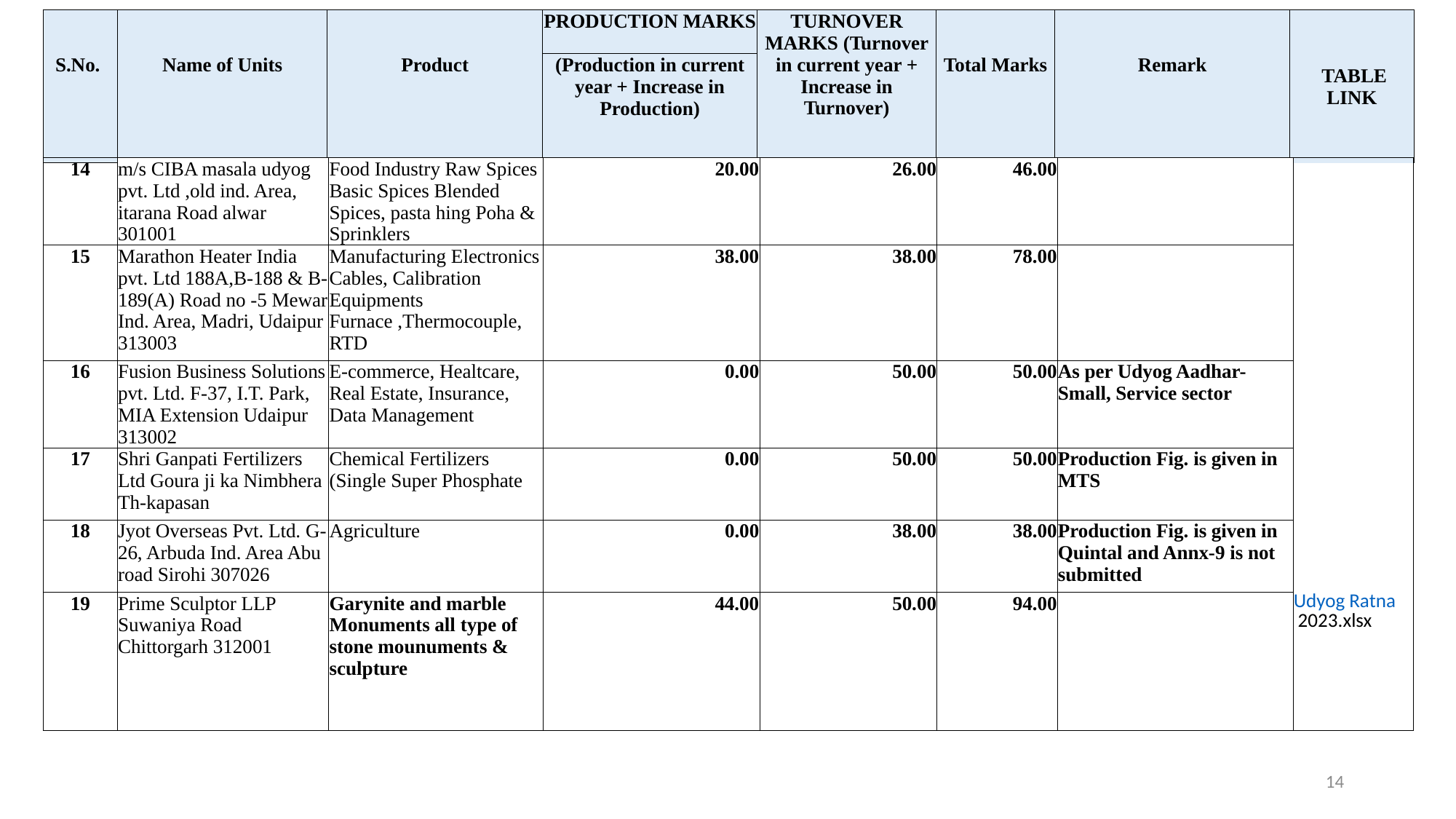

| S.No. | Name of Units | Product | PRODUCTION MARKS | TURNOVER MARKS (Turnover in current year + Increase in Turnover) | Total Marks | Remark | TABLE LINK |
| --- | --- | --- | --- | --- | --- | --- | --- |
|  |  |  | (Production in current year + Increase in Production) |  |  |  |  |
| 14 | m/s CIBA masala udyog pvt. Ltd ,old ind. Area, itarana Road alwar 301001 | Food Industry Raw Spices Basic Spices Blended Spices, pasta hing Poha & Sprinklers | 20.00 | 26.00 | 46.00 |  | Udyog Ratna 2023.xlsx |
| --- | --- | --- | --- | --- | --- | --- | --- |
| 15 | Marathon Heater India pvt. Ltd 188A,B-188 & B-189(A) Road no -5 Mewar Ind. Area, Madri, Udaipur 313003 | Manufacturing Electronics Cables, Calibration Equipments Furnace ,Thermocouple, RTD | 38.00 | 38.00 | 78.00 |  |  |
| 16 | Fusion Business Solutions pvt. Ltd. F-37, I.T. Park, MIA Extension Udaipur 313002 | E-commerce, Healtcare, Real Estate, Insurance, Data Management | 0.00 | 50.00 | 50.00 | As per Udyog Aadhar-Small, Service sector |  |
| 17 | Shri Ganpati Fertilizers Ltd Goura ji ka Nimbhera Th-kapasan | Chemical Fertilizers (Single Super Phosphate | 0.00 | 50.00 | 50.00 | Production Fig. is given in MTS |  |
| 18 | Jyot Overseas Pvt. Ltd. G-26, Arbuda Ind. Area Abu road Sirohi 307026 | Agriculture | 0.00 | 38.00 | 38.00 | Production Fig. is given in Quintal and Annx-9 is not submitted |  |
| 19 | Prime Sculptor LLP Suwaniya Road Chittorgarh 312001 | Garynite and marble Monuments all type of stone mounuments & sculpture | 44.00 | 50.00 | 94.00 |  |  |
14